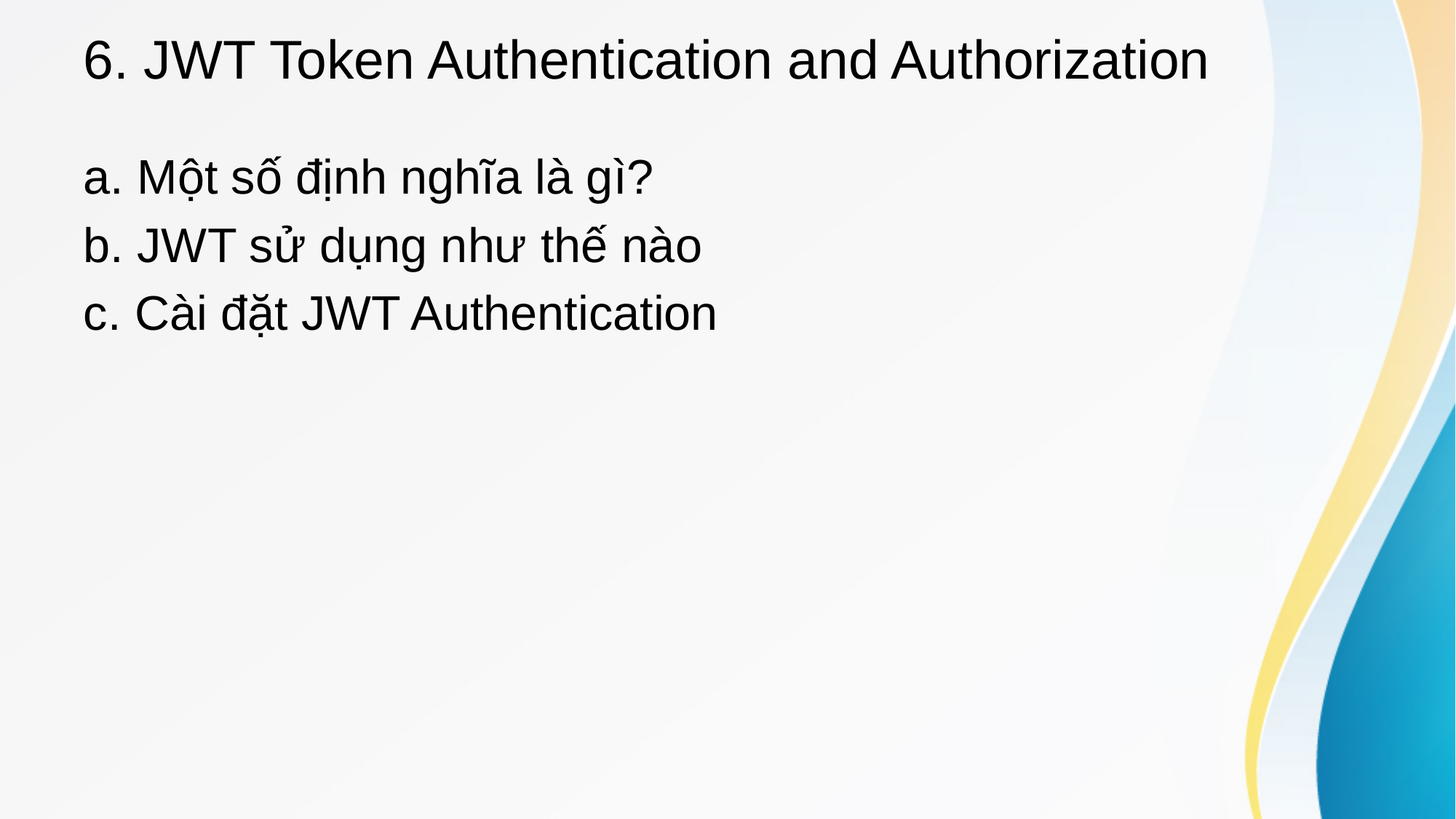

# 6. JWT Token Authentication and Authorization
a. Một số định nghĩa là gì?
b. JWT sử dụng như thế nào
c. Cài đặt JWT Authentication